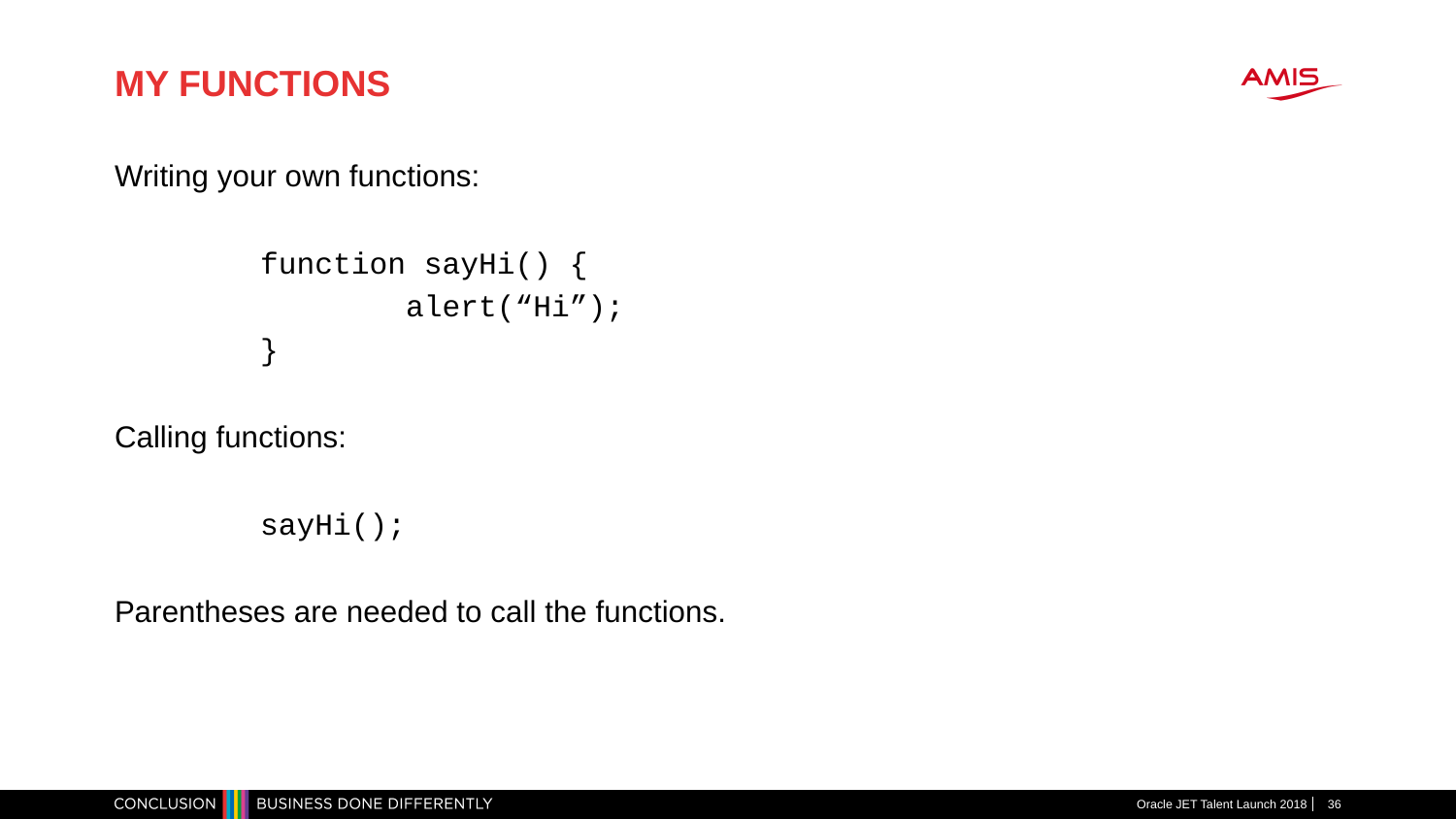

# MY FUNCTIONS
Writing your own functions:

	function sayHi() {
		alert(“Hi”);
	}

Calling functions:

	sayHi();

Parentheses are needed to call the functions.
Oracle JET Talent Launch 2018
36